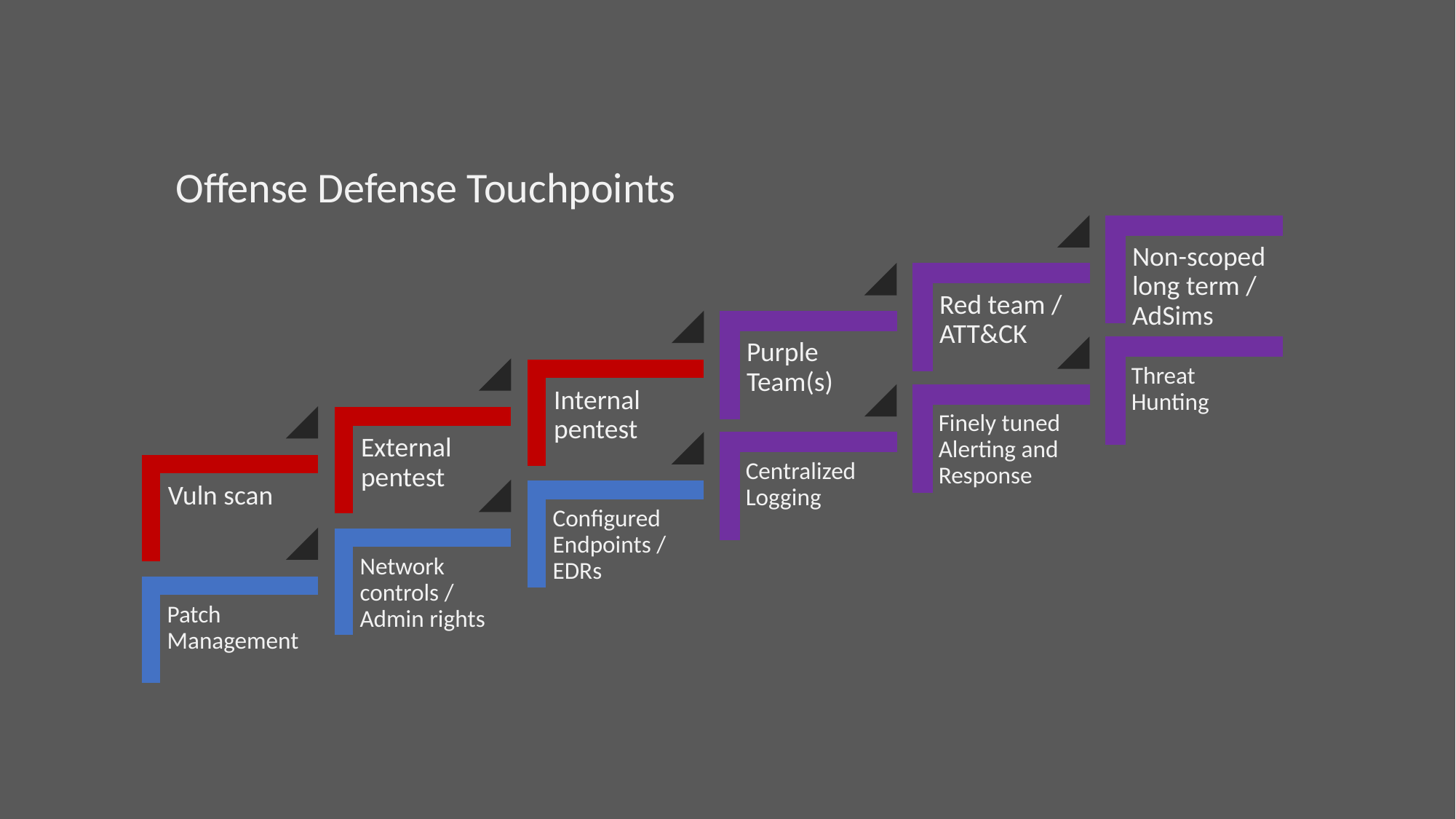

Vuln scan
External pentest
Internal pentest
Purple Team(s)
Red team / ATT&CK
Non-scoped long term / AdSims
Offense Defense Touchpoints
Patch Management
Network controls / Admin rights
Configured Endpoints / EDRs
Centralized Logging
Finely tuned Alerting and Response
Threat Hunting